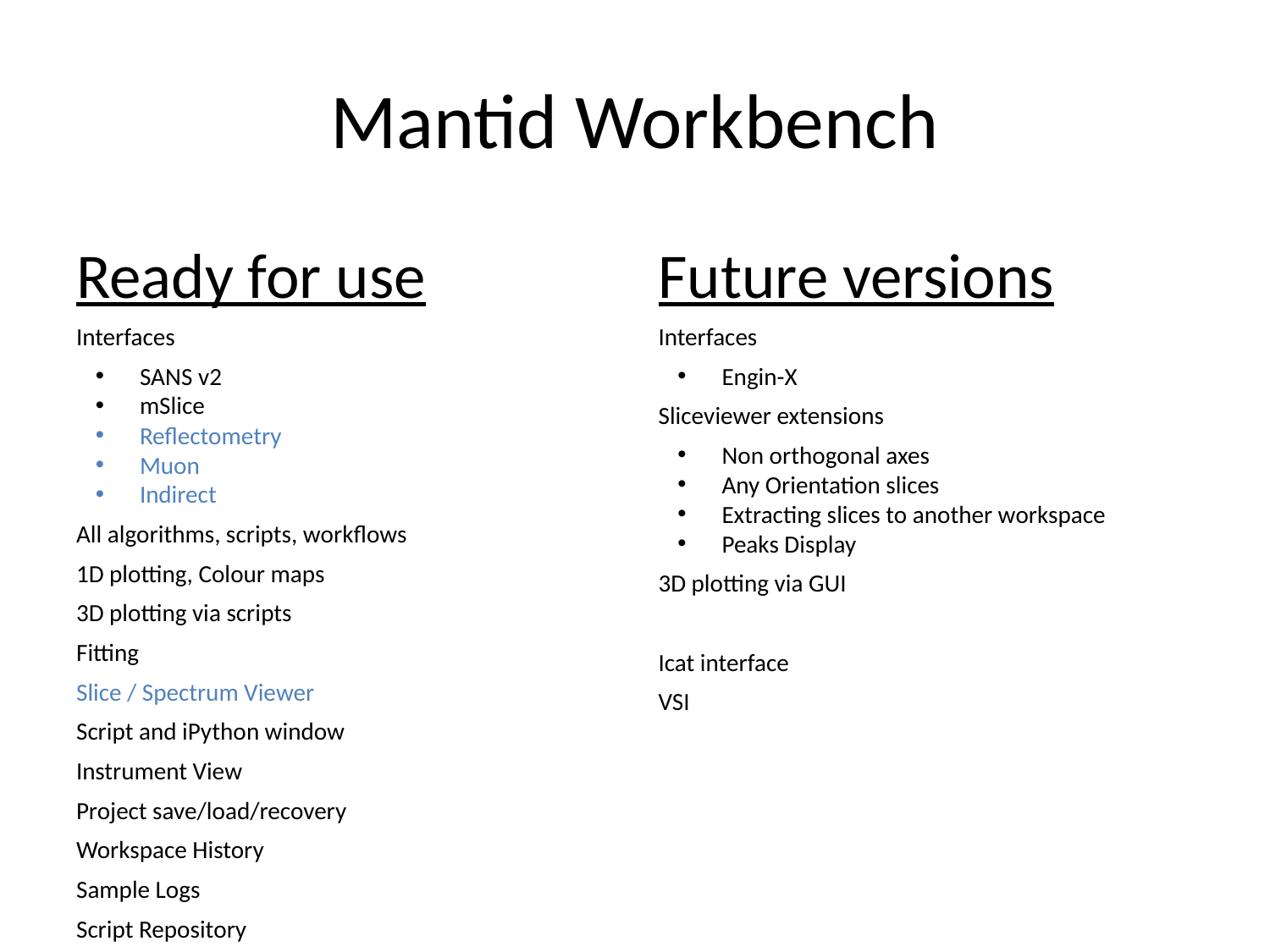

# Mantid Workbench
Ready for use
Interfaces
SANS v2
mSlice
Reflectometry
Muon
Indirect
All algorithms, scripts, workflows
1D plotting, Colour maps
3D plotting via scripts
Fitting
Slice / Spectrum Viewer
Script and iPython window
Instrument View
Project save/load/recovery
Workspace History
Sample Logs
Script Repository
Future versions
Interfaces
Engin-X
Sliceviewer extensions
Non orthogonal axes
Any Orientation slices
Extracting slices to another workspace
Peaks Display
3D plotting via GUI

Icat interface
VSI